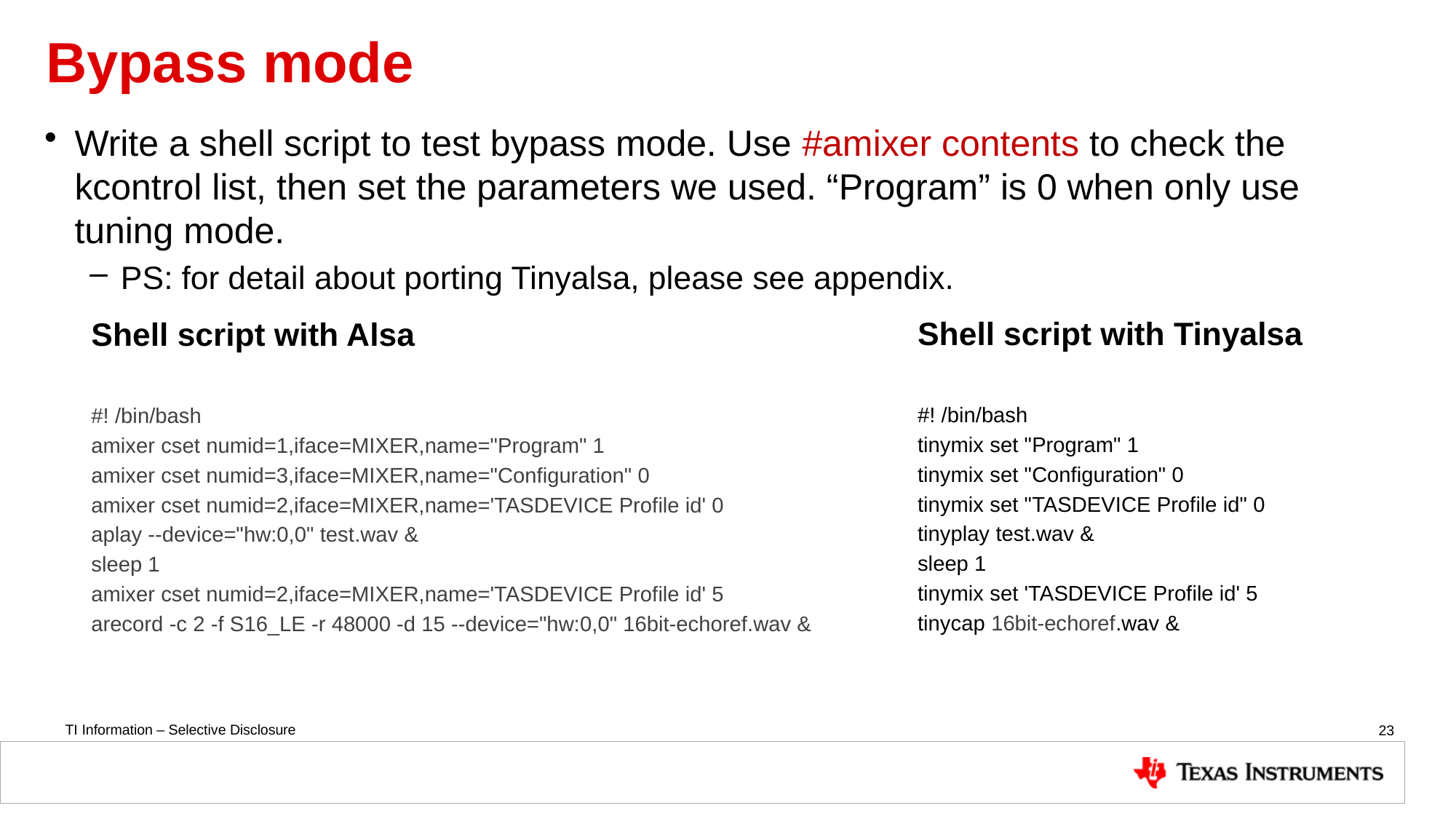

# Bypass mode
Write a shell script to test bypass mode. Use #amixer contents to check the kcontrol list, then set the parameters we used. “Program” is 0 when only use tuning mode.
PS: for detail about porting Tinyalsa, please see appendix.
Shell script with Tinyalsa

#! /bin/bash
tinymix set "Program" 1
tinymix set "Configuration" 0
tinymix set "TASDEVICE Profile id" 0
tinyplay test.wav &
sleep 1
tinymix set 'TASDEVICE Profile id' 5
tinycap 16bit-echoref.wav &

Shell script with Alsa

#! /bin/bash
amixer cset numid=1,iface=MIXER,name="Program" 1
amixer cset numid=3,iface=MIXER,name="Configuration" 0
amixer cset numid=2,iface=MIXER,name='TASDEVICE Profile id' 0
aplay --device="hw:0,0" test.wav &
sleep 1
amixer cset numid=2,iface=MIXER,name='TASDEVICE Profile id' 5
arecord -c 2 -f S16_LE -r 48000 -d 15 --device="hw:0,0" 16bit-echoref.wav &

23